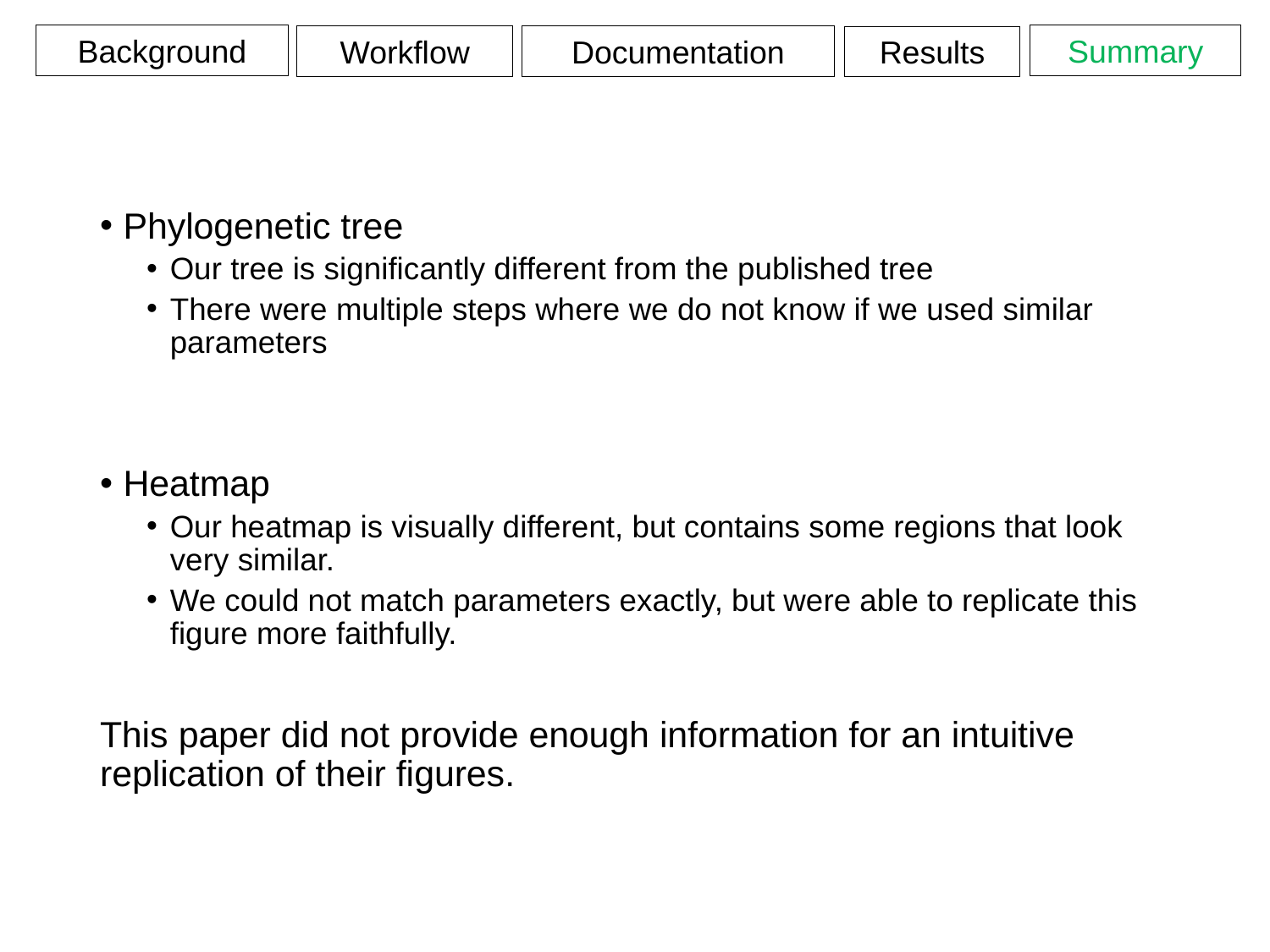

Background
Summary
Documentation
Workflow
Results
Phylogenetic tree
Our tree is significantly different from the published tree
There were multiple steps where we do not know if we used similar parameters

Heatmap
Our heatmap is visually different, but contains some regions that look very similar.
We could not match parameters exactly, but were able to replicate this figure more faithfully.

This paper did not provide enough information for an intuitive replication of their figures.